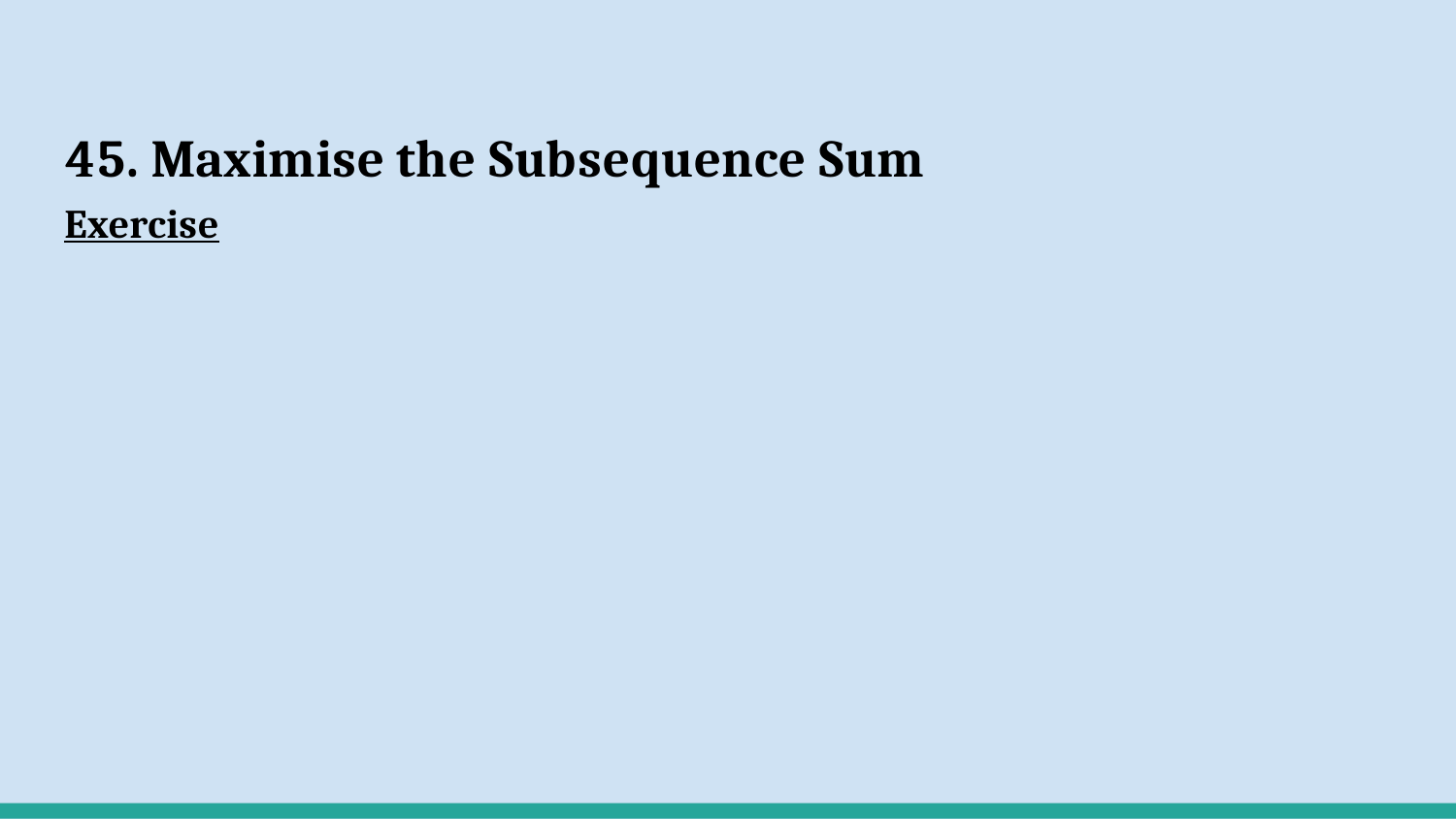

# 45. Maximise the Subsequence Sum

Exercise